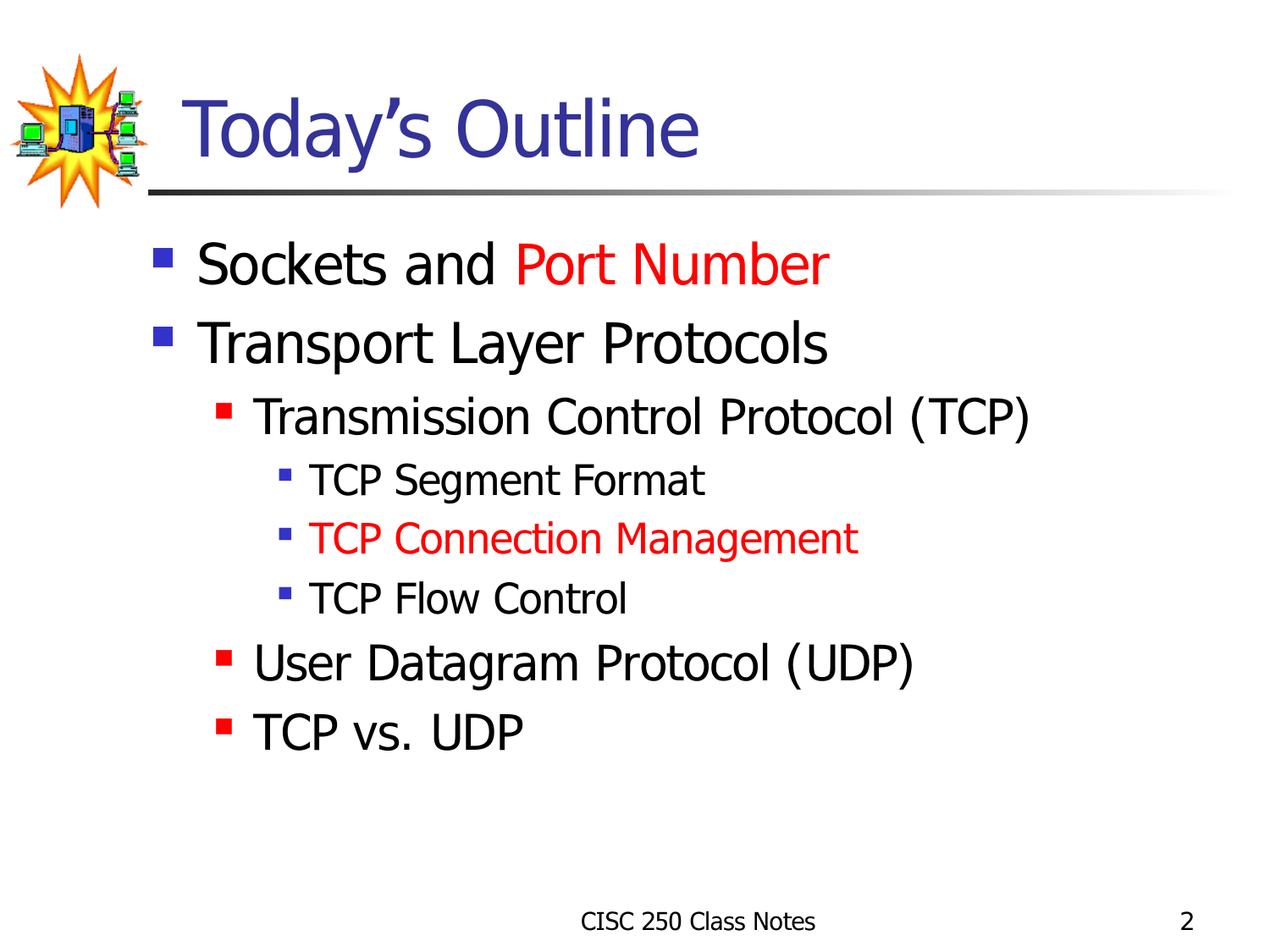

# Today’s Outline
Sockets and Port Number
Transport Layer Protocols
Transmission Control Protocol (TCP)
TCP Segment Format
TCP Connection Management
TCP Flow Control
User Datagram Protocol (UDP)
TCP vs. UDP

CISC 250 Class Notes
2